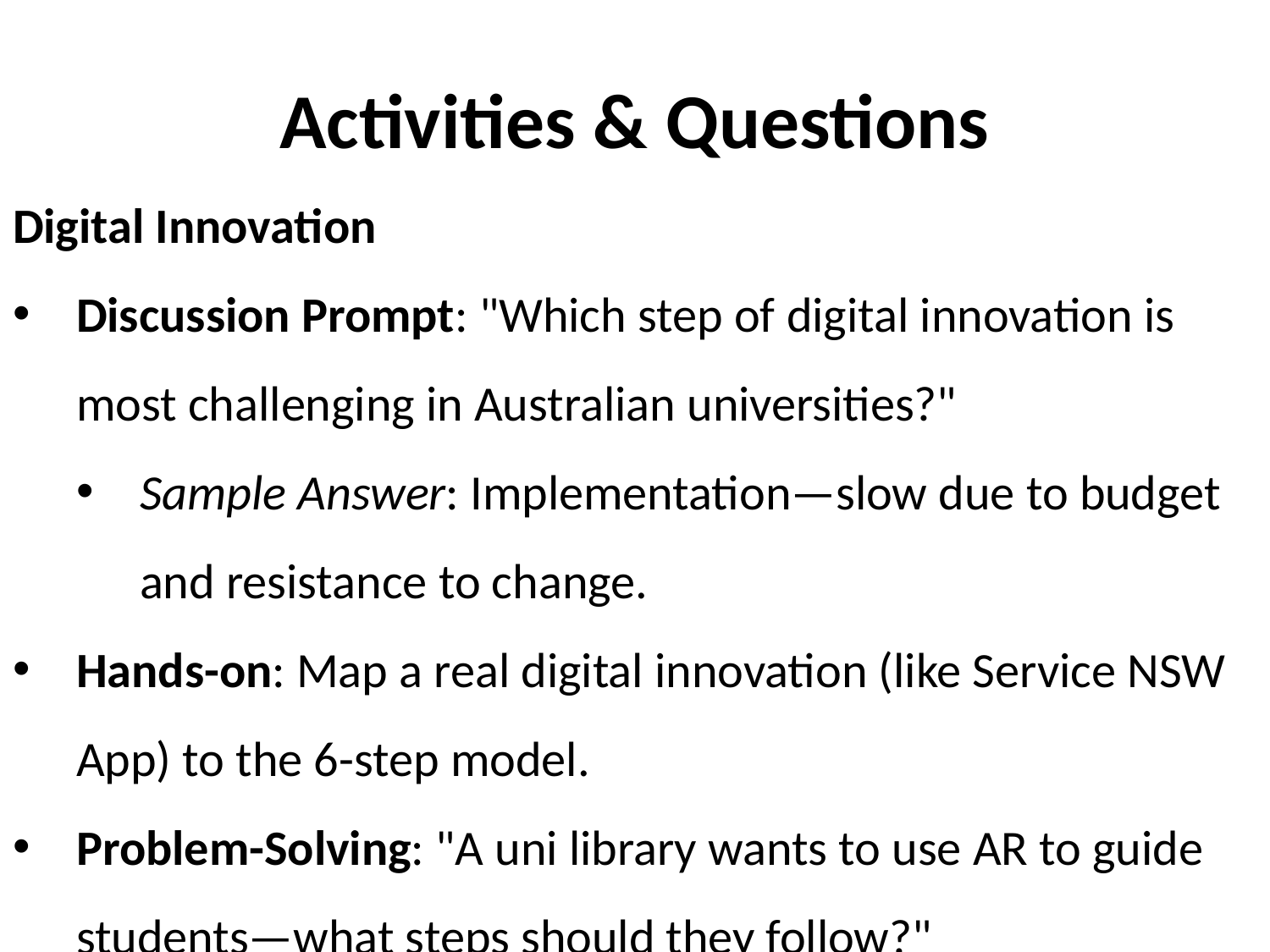

# Activities & Questions
Digital Innovation
Discussion Prompt: "Which step of digital innovation is most challenging in Australian universities?"
Sample Answer: Implementation—slow due to budget and resistance to change.
Hands-on: Map a real digital innovation (like Service NSW App) to the 6-step model.
Problem-Solving: "A uni library wants to use AR to guide students—what steps should they follow?"